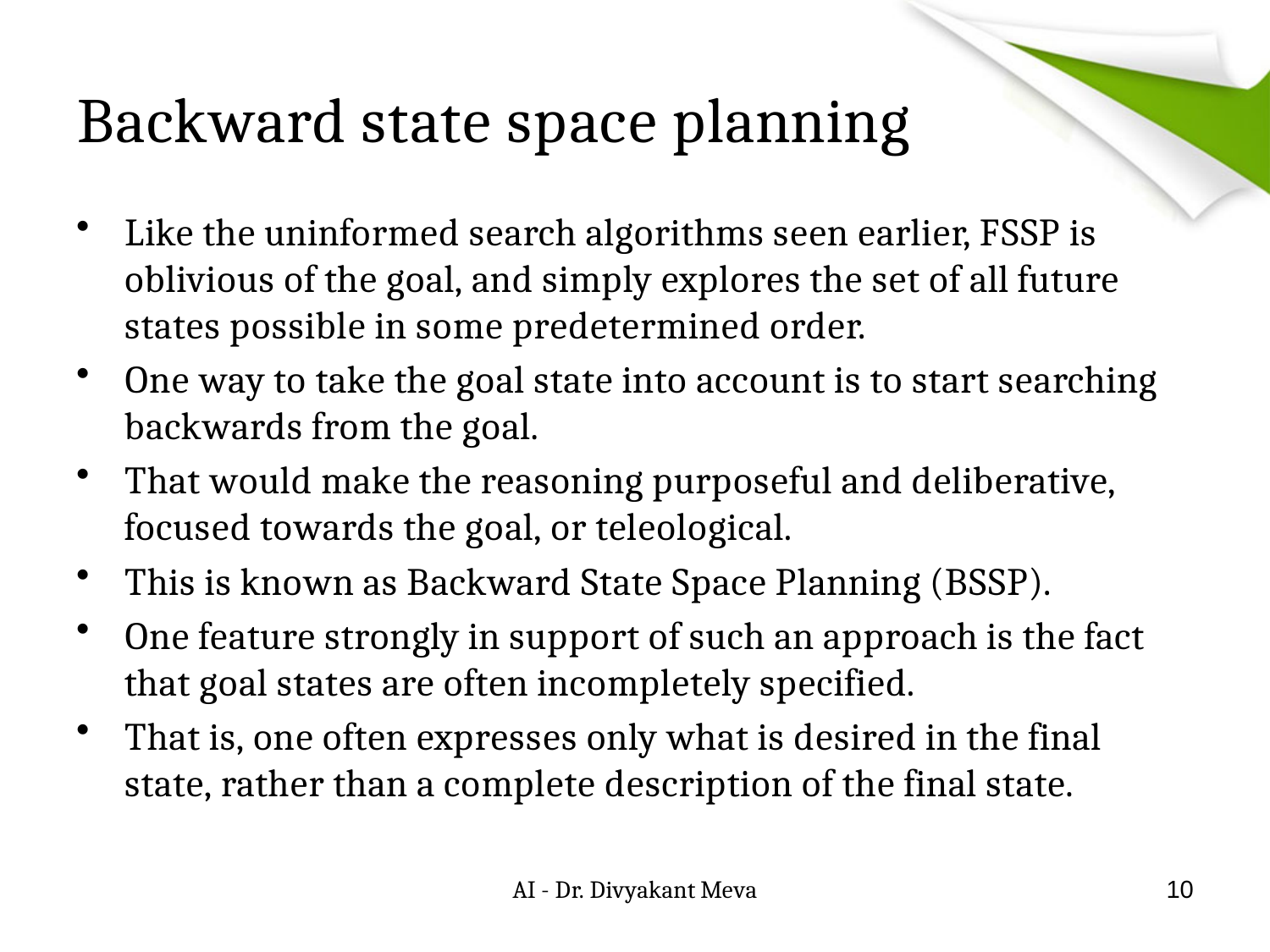

# Backward state space planning
Like the uninformed search algorithms seen earlier, FSSP is oblivious of the goal, and simply explores the set of all future states possible in some predetermined order.
One way to take the goal state into account is to start searching backwards from the goal.
That would make the reasoning purposeful and deliberative, focused towards the goal, or teleological.
This is known as Backward State Space Planning (BSSP).
One feature strongly in support of such an approach is the fact that goal states are often incompletely specified.
That is, one often expresses only what is desired in the final state, rather than a complete description of the final state.
AI - Dr. Divyakant Meva
10